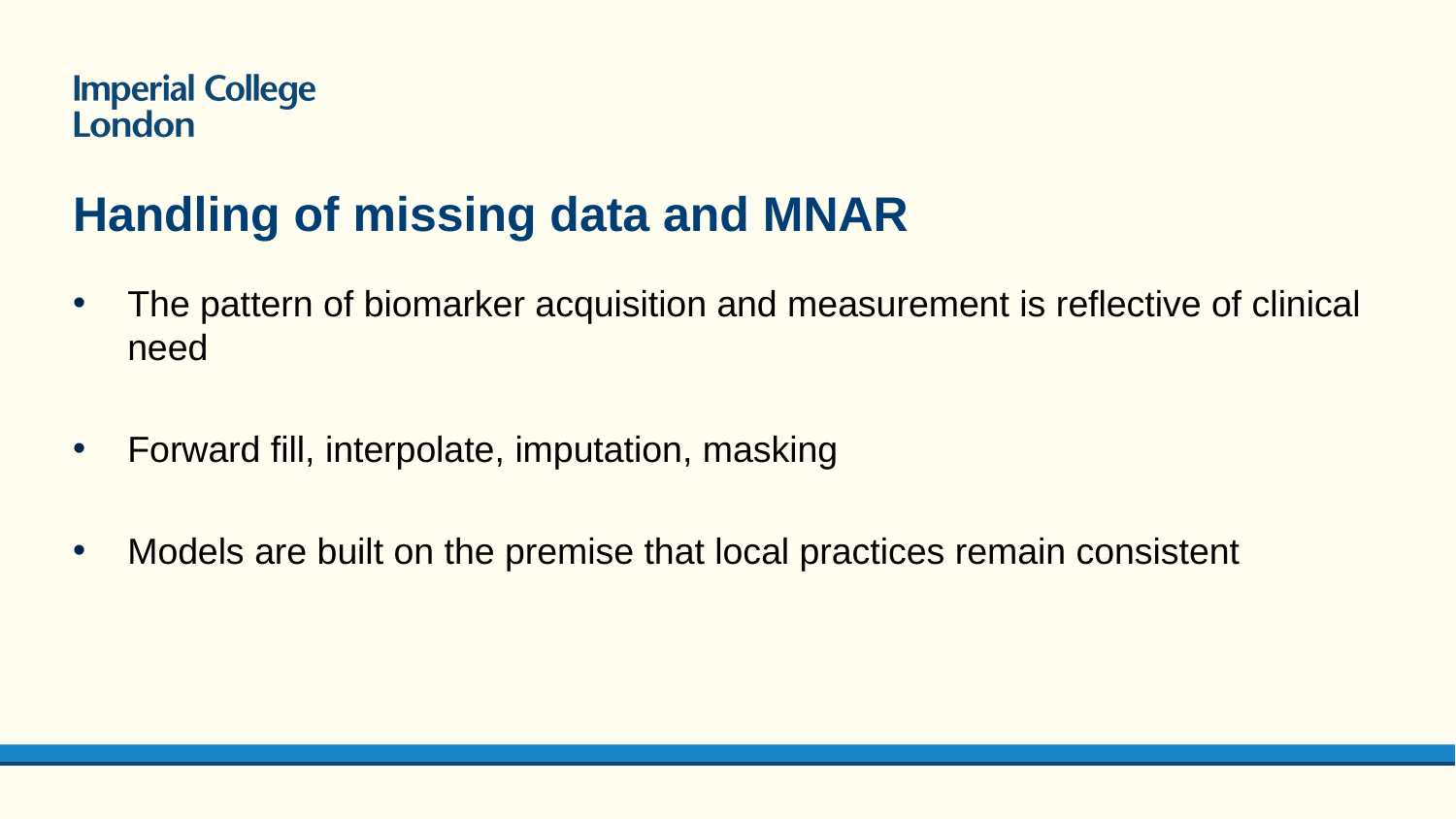

# Handling of missing data and MNAR
The pattern of biomarker acquisition and measurement is reflective of clinical need

Forward fill, interpolate, imputation, masking

Models are built on the premise that local practices remain consistent